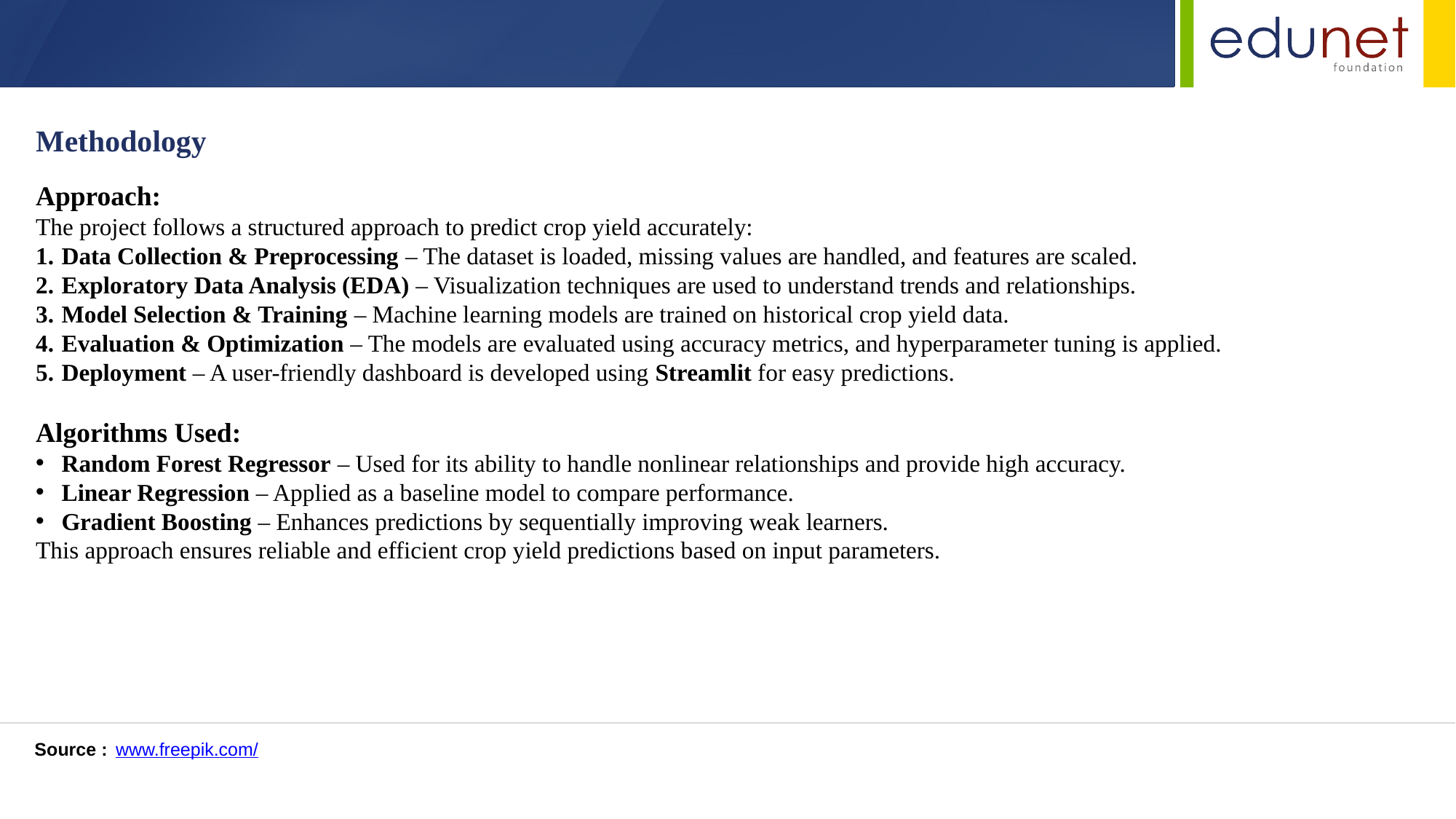

Methodology
Approach:
The project follows a structured approach to predict crop yield accurately:
Data Collection & Preprocessing – The dataset is loaded, missing values are handled, and features are scaled.
Exploratory Data Analysis (EDA) – Visualization techniques are used to understand trends and relationships.
Model Selection & Training – Machine learning models are trained on historical crop yield data.
Evaluation & Optimization – The models are evaluated using accuracy metrics, and hyperparameter tuning is applied.
Deployment – A user-friendly dashboard is developed using Streamlit for easy predictions.

Algorithms Used:
Random Forest Regressor – Used for its ability to handle nonlinear relationships and provide high accuracy.
Linear Regression – Applied as a baseline model to compare performance.
Gradient Boosting – Enhances predictions by sequentially improving weak learners.
This approach ensures reliable and efficient crop yield predictions based on input parameters.

Source :
www.freepik.com/